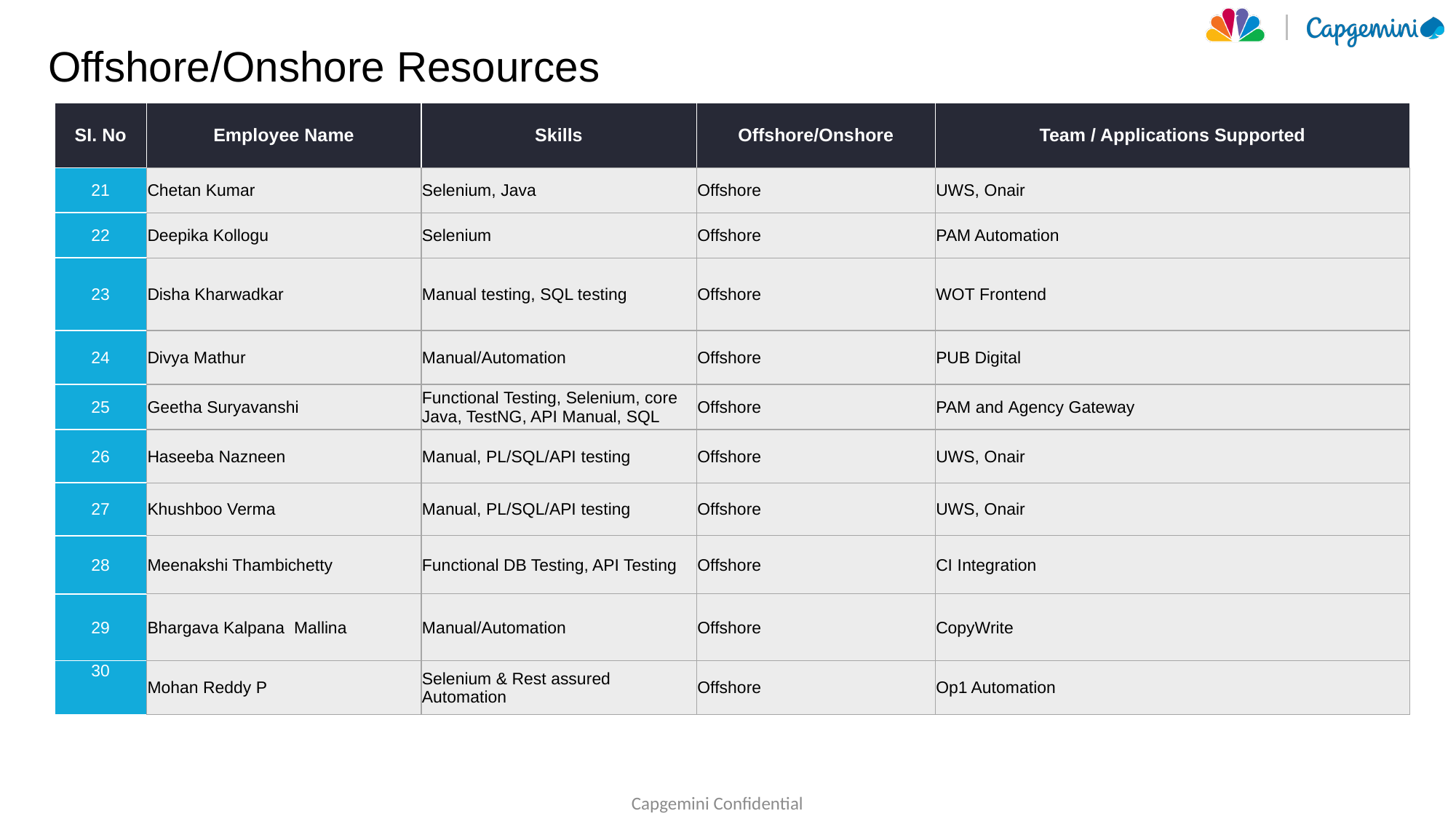

# Offshore/Onshore Resources
| SI. No | Employee Name | Skills | Offshore/Onshore | Team / Applications Supported |
| --- | --- | --- | --- | --- |
| 21 | Chetan Kumar | Selenium, Java | Offshore | UWS, Onair |
| 22 | Deepika Kollogu | Selenium | Offshore | PAM Automation |
| 23 | Disha Kharwadkar | Manual testing, SQL testing | Offshore | WOT Frontend |
| 24 | Divya Mathur | Manual/Automation | Offshore | PUB Digital |
| 25 | Geetha Suryavanshi | Functional Testing, Selenium, core Java, TestNG, API Manual, SQL | Offshore | PAM and Agency Gateway |
| 26 | Haseeba Nazneen | Manual, PL/SQL/API testing | Offshore | UWS, Onair |
| 27 | Khushboo Verma | Manual, PL/SQL/API testing | Offshore | UWS, Onair |
| 28 | Meenakshi Thambichetty | Functional DB Testing, API Testing | Offshore | CI Integration |
| 29 | Bhargava Kalpana  Mallina | Manual/Automation | Offshore | CopyWrite |
| 30 | Mohan Reddy P | Selenium & Rest assured Automation | Offshore | Op1 Automation |
Capgemini Confidential